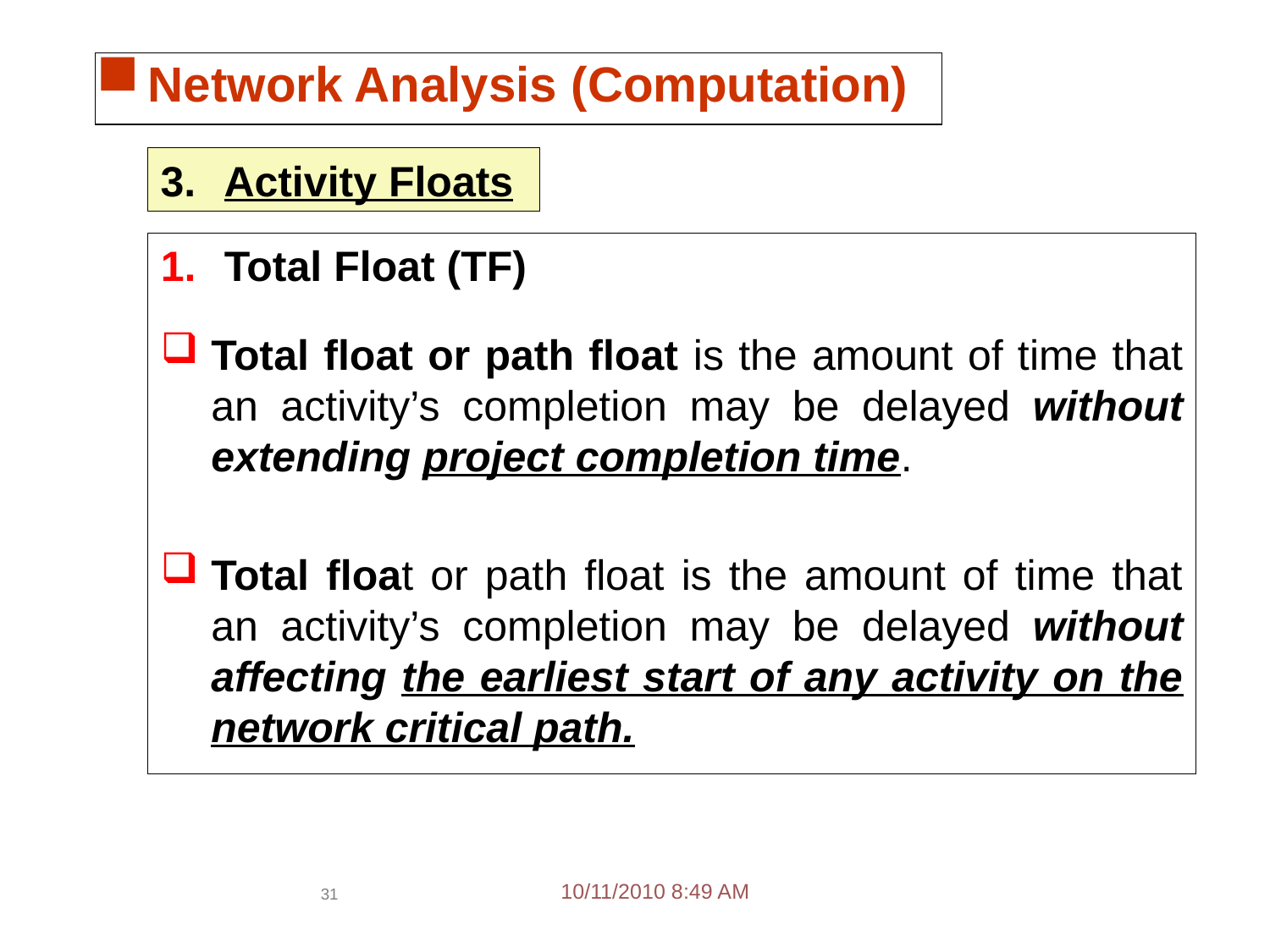

Network Analysis (Computation)
Activity Floats
Total Float (TF)

Total float or path float is the amount of time that an activity’s completion may be delayed without extending project completion time.

Total float or path float is the amount of time that an activity’s completion may be delayed without affecting the earliest start of any activity on the network critical path.

10/11/2010 8:49 AM
31